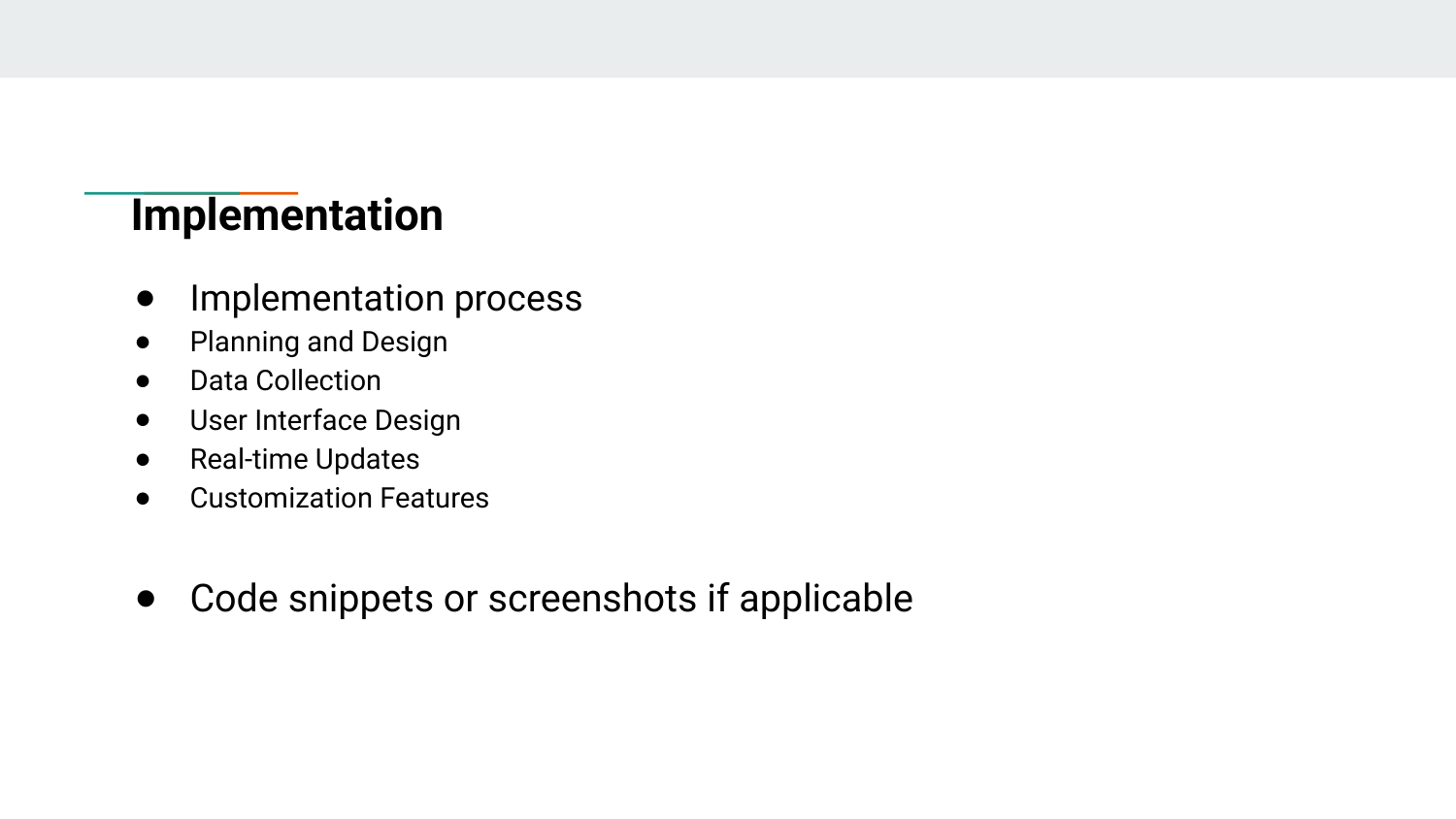

# Implementation

Implementation process
Planning and Design
Data Collection
User Interface Design
Real-time Updates
Customization Features

Code snippets or screenshots if applicable